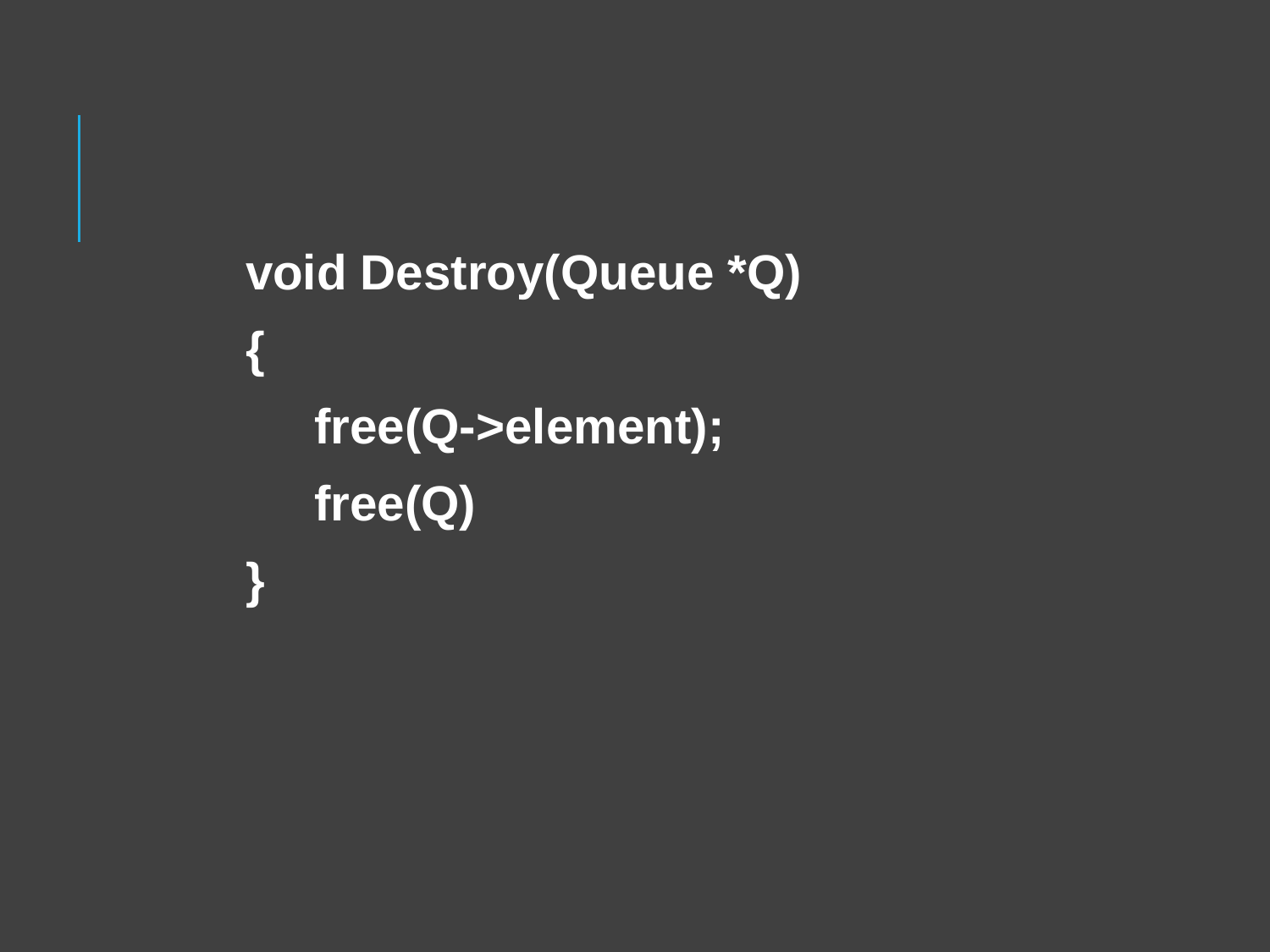

void Destroy(Queue *Q)
{
     free(Q->element);
     free(Q)
}